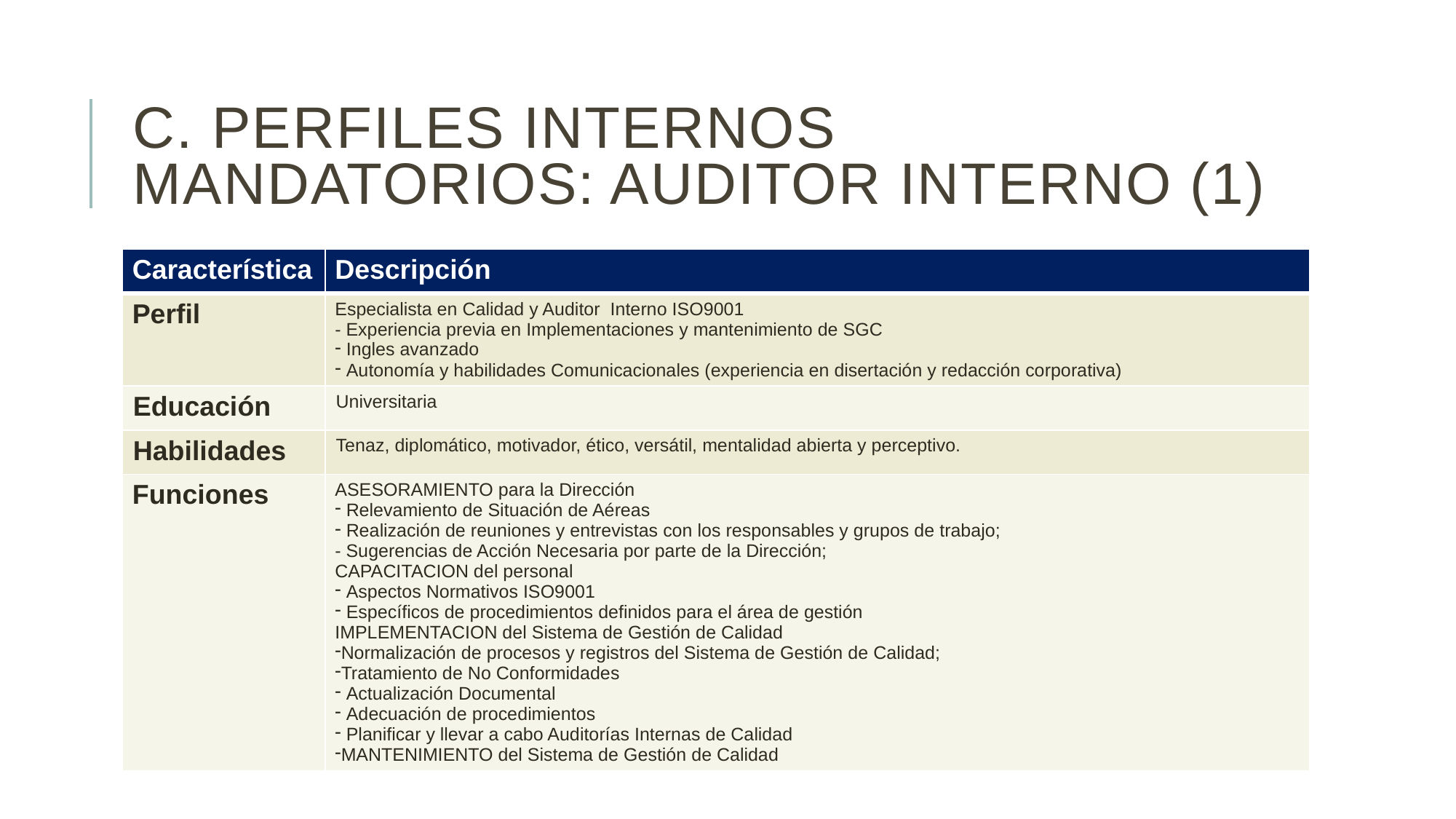

# C. perfiles internos mandatorios: auditor interno (1)
| Característica | Descripción |
| --- | --- |
| Perfil | Especialista en Calidad y Auditor Interno ISO9001 - Experiencia previa en Implementaciones y mantenimiento de SGC Ingles avanzado Autonomía y habilidades Comunicacionales (experiencia en disertación y redacción corporativa) |
| Educación | Universitaria |
| Habilidades | Tenaz, diplomático, motivador, ético, versátil, mentalidad abierta y perceptivo. |
| Funciones | ASESORAMIENTO para la Dirección Relevamiento de Situación de Aéreas Realización de reuniones y entrevistas con los responsables y grupos de trabajo; - Sugerencias de Acción Necesaria por parte de la Dirección; CAPACITACION del personal Aspectos Normativos ISO9001 Específicos de procedimientos definidos para el área de gestión IMPLEMENTACION del Sistema de Gestión de Calidad Normalización de procesos y registros del Sistema de Gestión de Calidad; Tratamiento de No Conformidades Actualización Documental Adecuación de procedimientos Planificar y llevar a cabo Auditorías Internas de Calidad MANTENIMIENTO del Sistema de Gestión de Calidad |